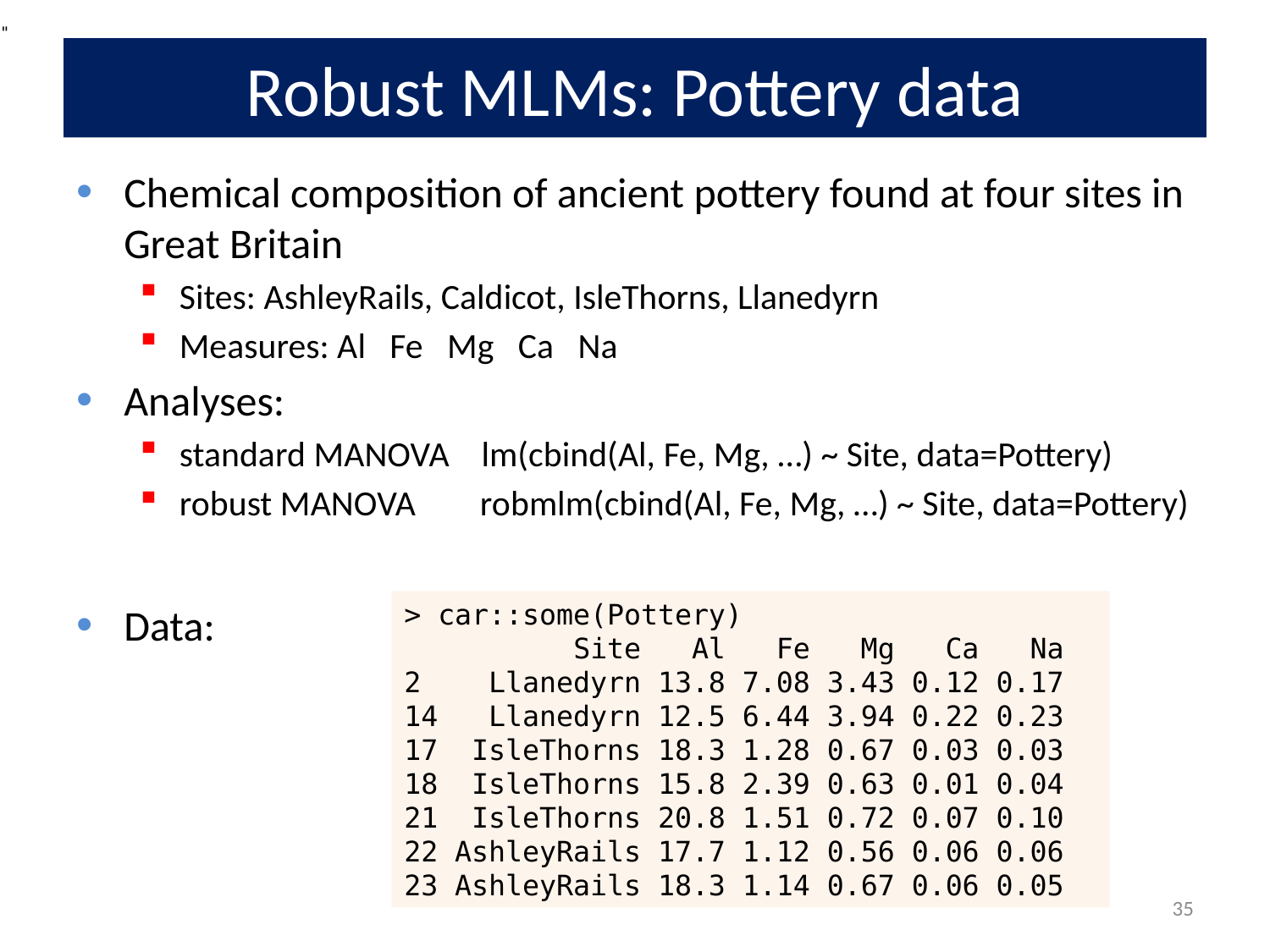

"
# Robust MLMs: Pottery data
Chemical composition of ancient pottery found at four sites in Great Britain
Sites: AshleyRails, Caldicot, IsleThorns, Llanedyrn
Measures: Al   Fe   Mg   Ca   Na
Analyses:
standard MANOVA    lm(cbind(Al, Fe, Mg, …) ~ Site, data=Pottery)
robust MANOVA        robmlm(cbind(Al, Fe, Mg, …) ~ Site, data=Pottery)

Data:

> car::some(Pottery)
          Site   Al   Fe   Mg   Ca   Na
2    Llanedyrn 13.8 7.08 3.43 0.12 0.17
14   Llanedyrn 12.5 6.44 3.94 0.22 0.23
17  IsleThorns 18.3 1.28 0.67 0.03 0.03
18  IsleThorns 15.8 2.39 0.63 0.01 0.04
21  IsleThorns 20.8 1.51 0.72 0.07 0.10
22 AshleyRails 17.7 1.12 0.56 0.06 0.06
23 AshleyRails 18.3 1.14 0.67 0.06 0.05
35